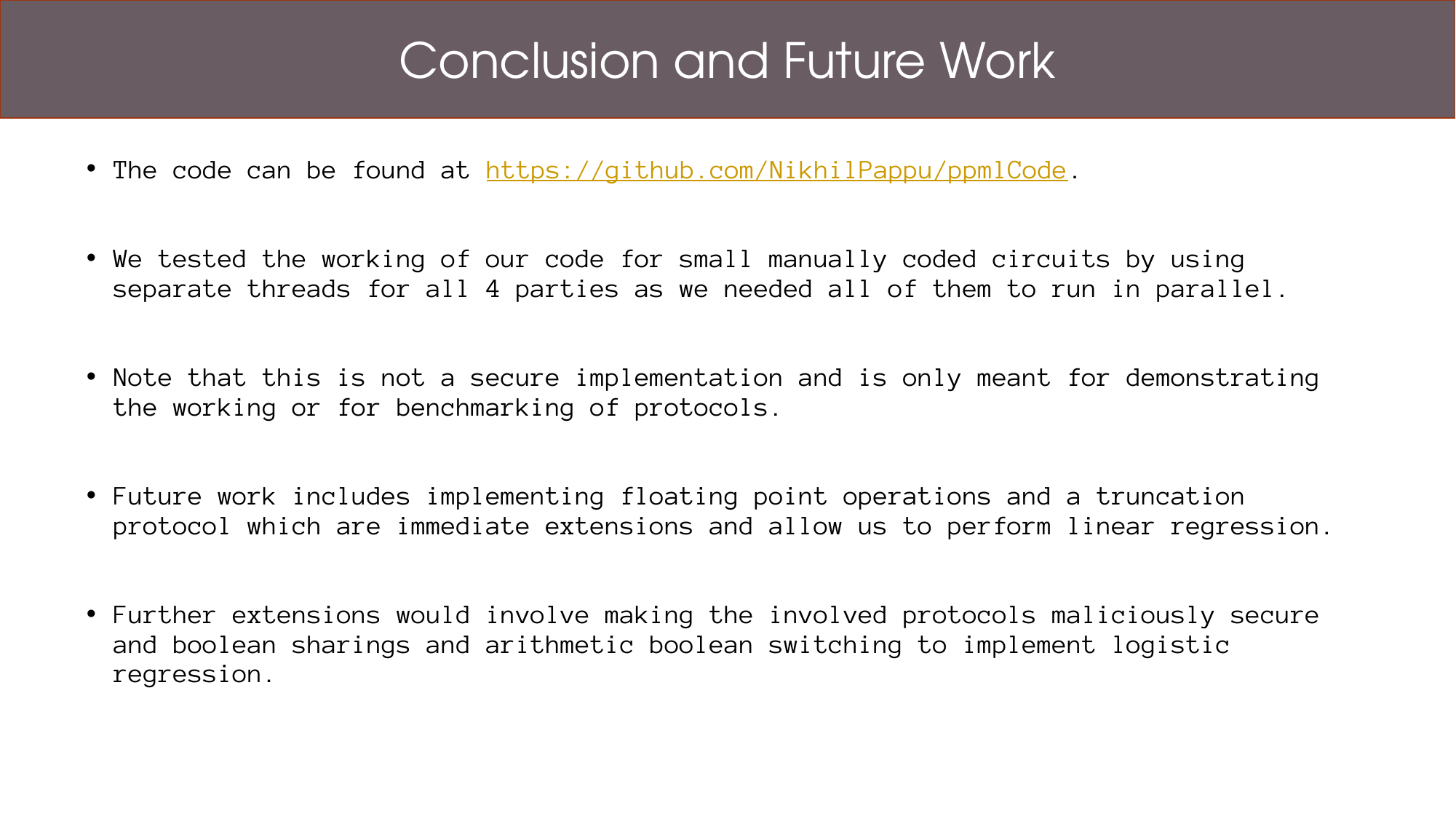

Conclusion and Future Work
The code can be found at https://github.com/NikhilPappu/ppmlCode.

We tested the working of our code for small manually coded circuits by using separate threads for all 4 parties as we needed all of them to run in parallel.

Note that this is not a secure implementation and is only meant for demonstrating the working or for benchmarking of protocols.

Future work includes implementing floating point operations and a truncation protocol which are immediate extensions and allow us to perform linear regression.

Further extensions would involve making the involved protocols maliciously secure and boolean sharings and arithmetic boolean switching to implement logistic regression.